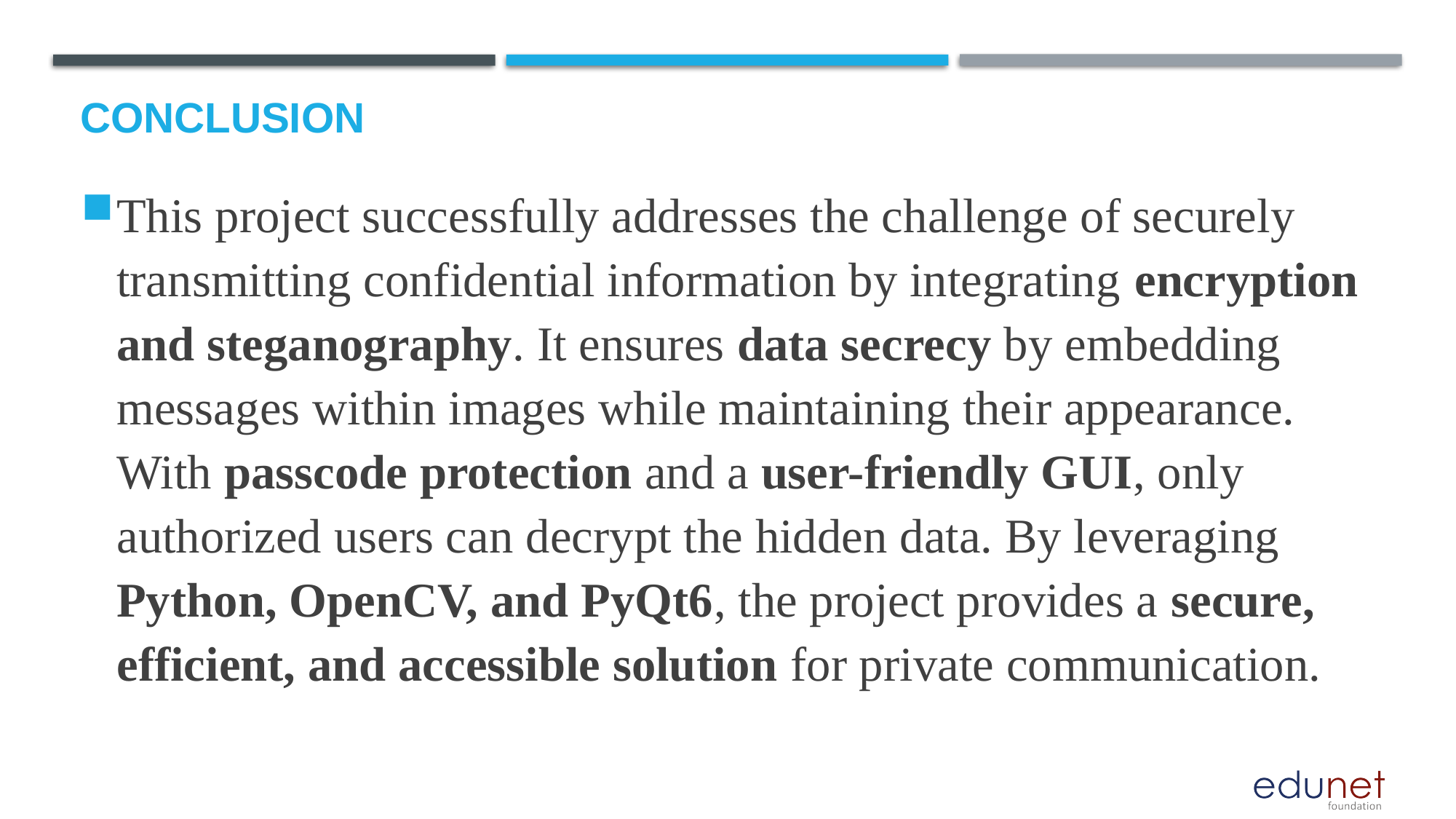

# Conclusion
This project successfully addresses the challenge of securely transmitting confidential information by integrating encryption and steganography. It ensures data secrecy by embedding messages within images while maintaining their appearance. With passcode protection and a user-friendly GUI, only authorized users can decrypt the hidden data. By leveraging Python, OpenCV, and PyQt6, the project provides a secure, efficient, and accessible solution for private communication.